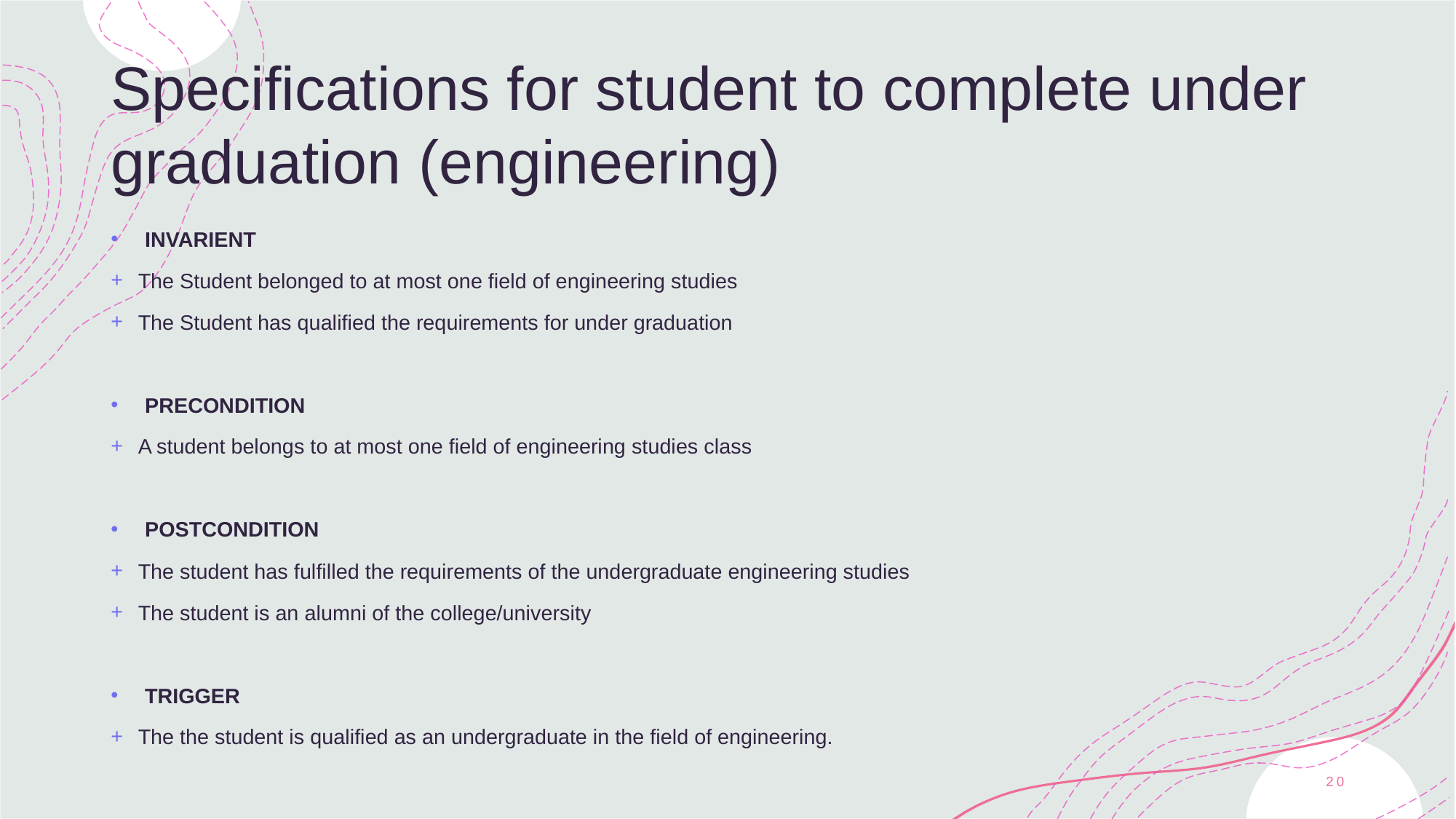

# Specifications for student to complete under graduation (engineering)
INVARIENT
The Student belonged to at most one field of engineering studies
The Student has qualified the requirements for under graduation

PRECONDITION
A student belongs to at most one field of engineering studies class

POSTCONDITION
The student has fulfilled the requirements of the undergraduate engineering studies
The student is an alumni of the college/university

TRIGGER
The the student is qualified as an undergraduate in the field of engineering.

20